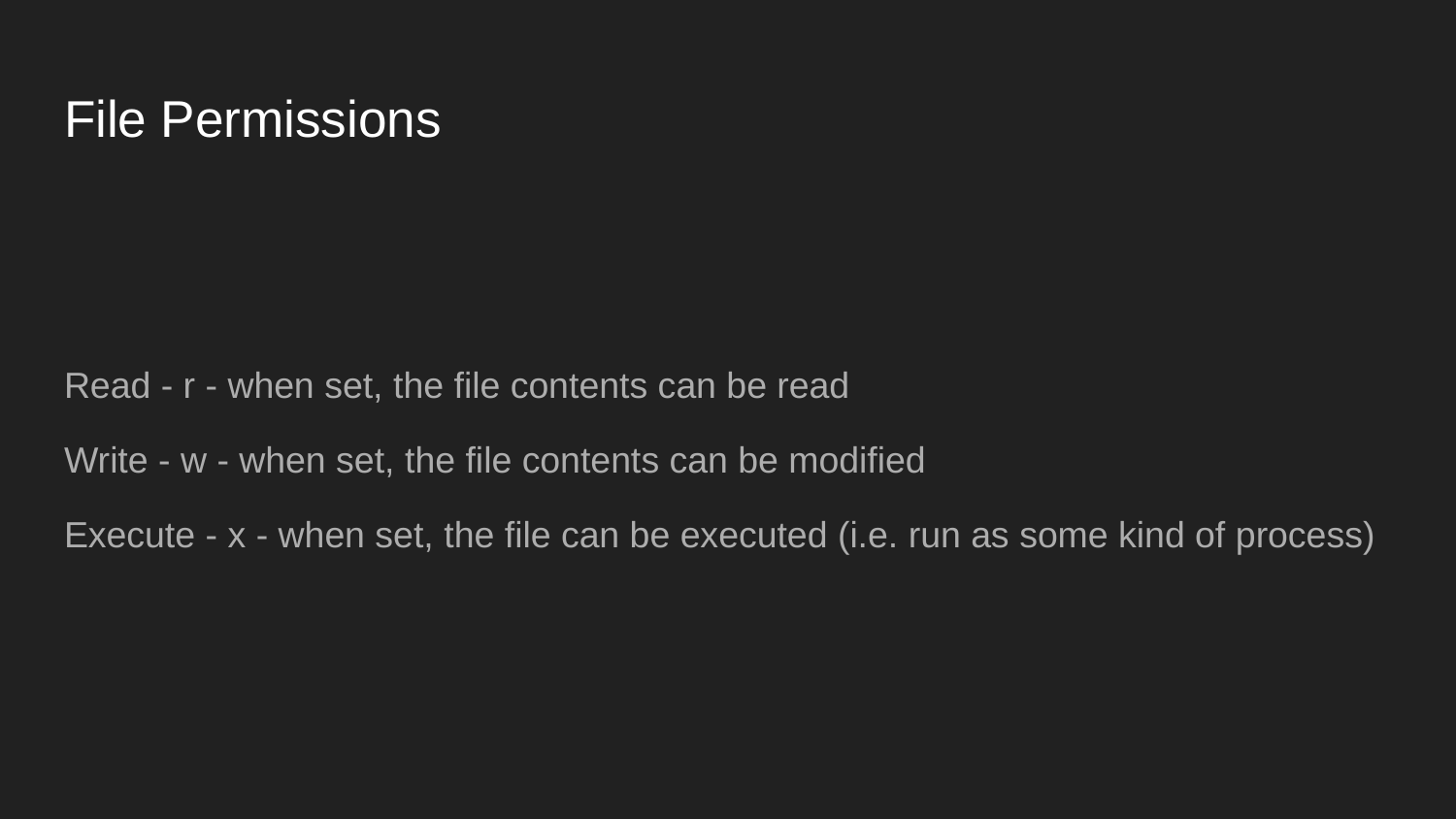

# File Permissions
Read - r - when set, the file contents can be read
Write - w - when set, the file contents can be modified
Execute - x - when set, the file can be executed (i.e. run as some kind of process)